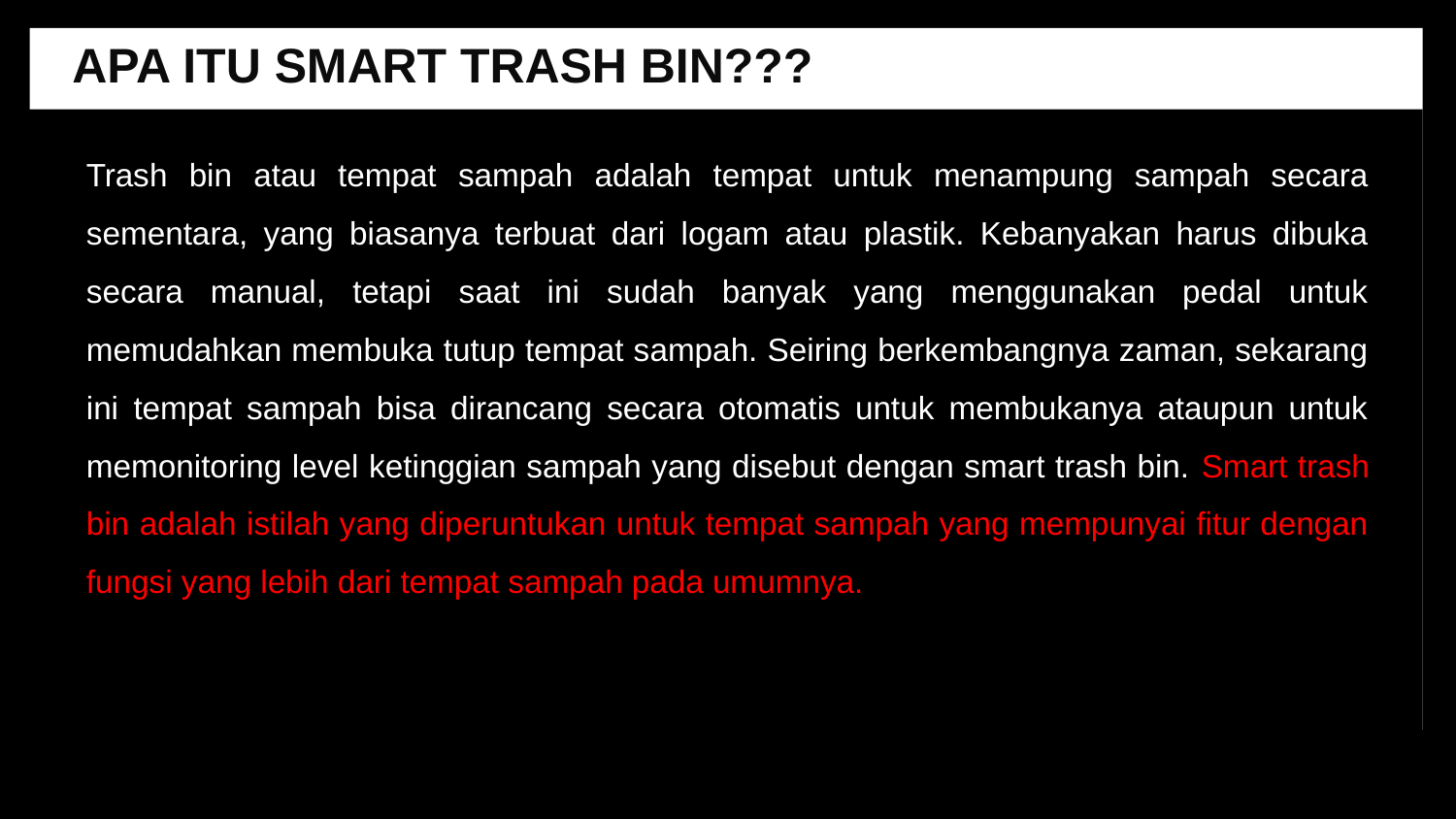

APA ITU SMART TRASH BIN???

Trash bin atau tempat sampah adalah tempat untuk menampung sampah secara sementara, yang biasanya terbuat dari logam atau plastik. Kebanyakan harus dibuka secara manual, tetapi saat ini sudah banyak yang menggunakan pedal untuk memudahkan membuka tutup tempat sampah. Seiring berkembangnya zaman, sekarang ini tempat sampah bisa dirancang secara otomatis untuk membukanya ataupun untuk memonitoring level ketinggian sampah yang disebut dengan smart trash bin. Smart trash bin adalah istilah yang diperuntukan untuk tempat sampah yang mempunyai fitur dengan fungsi yang lebih dari tempat sampah pada umumnya.